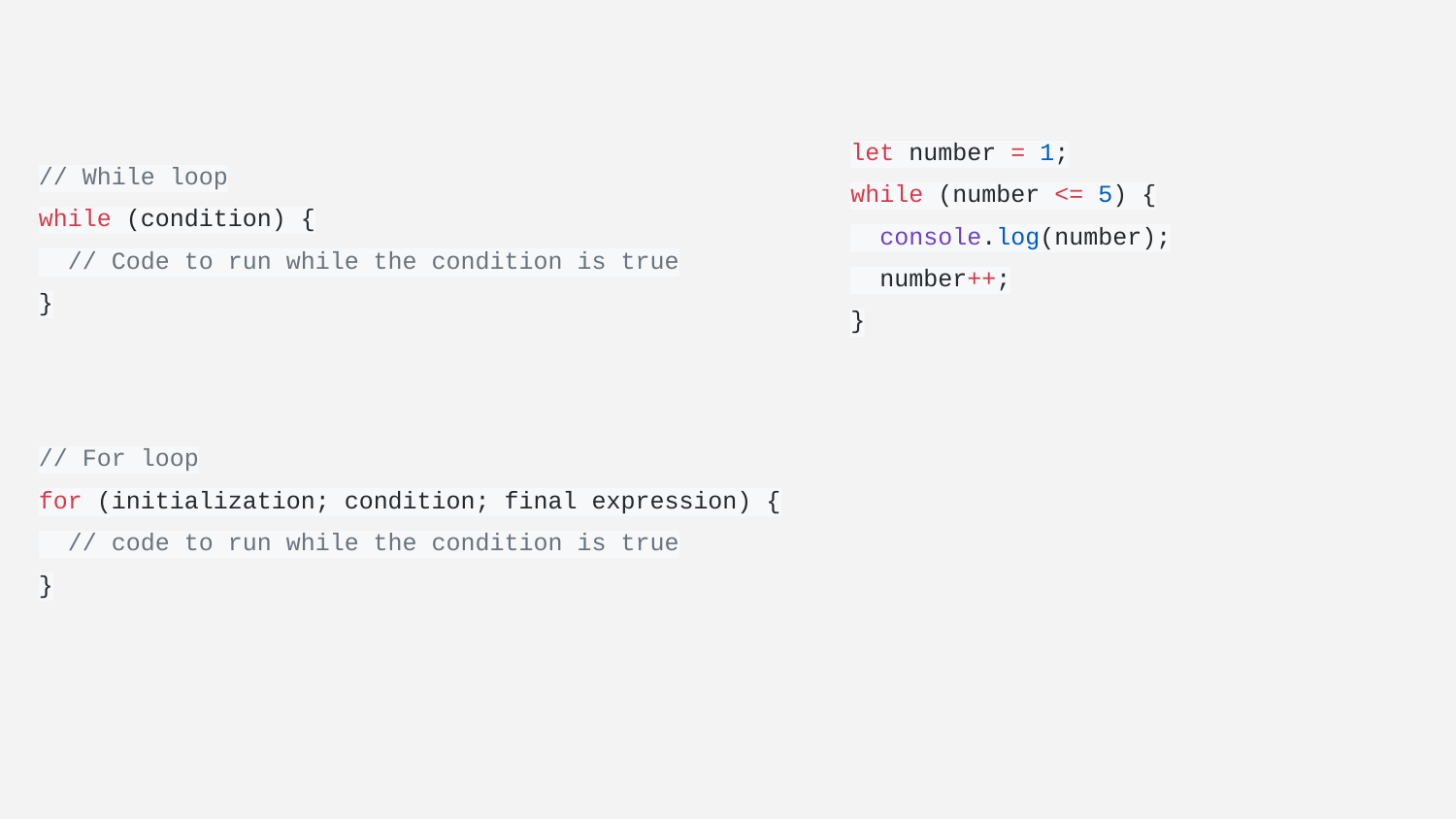

let number = 1;
while (number <= 5) {
  console.log(number);
  number++;
}

// While loop
while (condition) {
  // Code to run while the condition is true
}

// For loop
for (initialization; condition; final expression) {
  // code to run while the condition is true
}